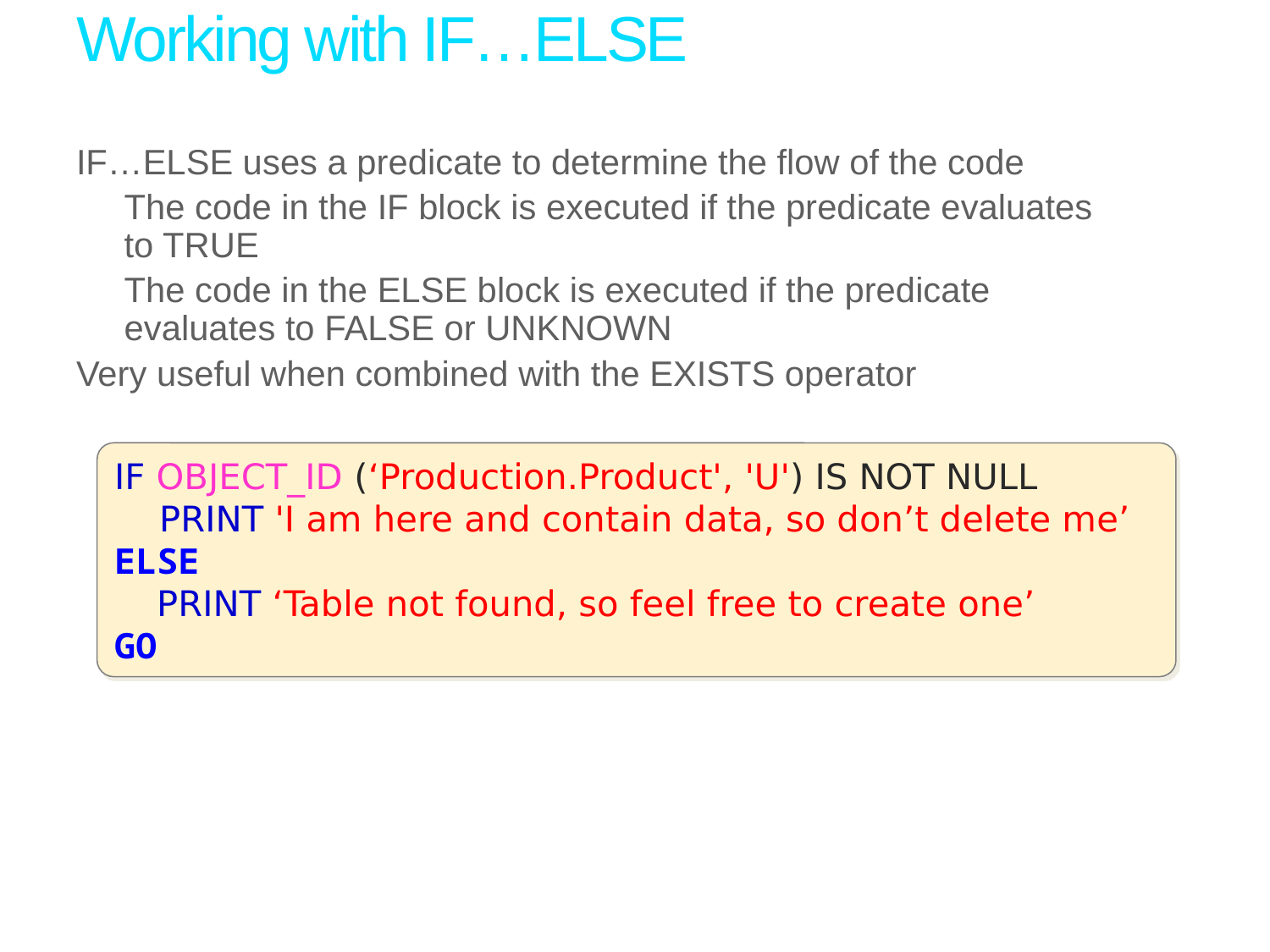

# Working with IF…ELSE
IF…ELSE uses a predicate to determine the flow of the code
The code in the IF block is executed if the predicate evaluates to TRUE
The code in the ELSE block is executed if the predicate evaluates to FALSE or UNKNOWN
Very useful when combined with the EXISTS operator

IF OBJECT_ID (‘Production.Product', 'U') IS NOT NULL
    PRINT 'I am here and contain data, so don’t delete me’
ELSE
  PRINT ‘Table not found, so feel free to create one’
GO